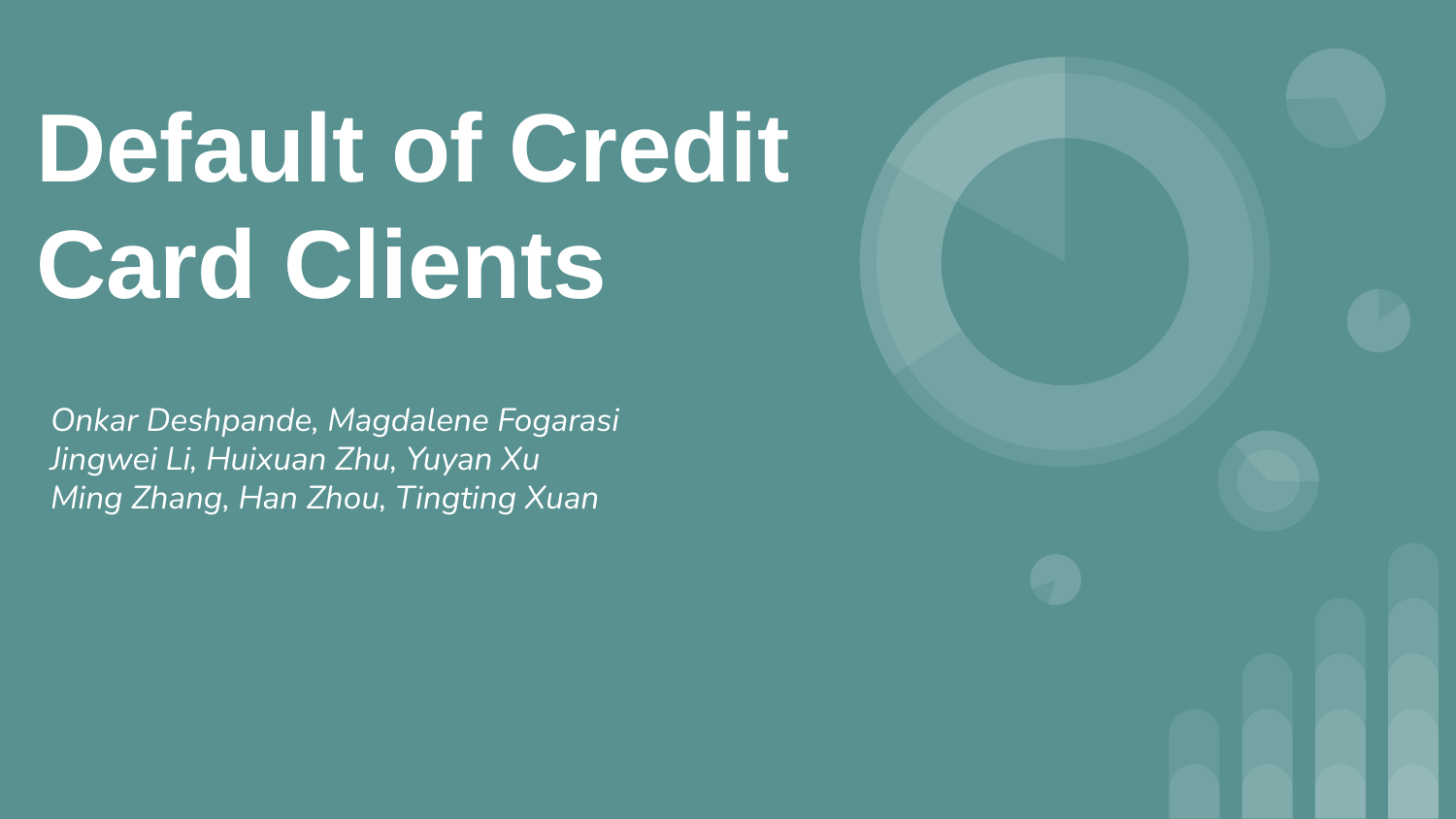

# Default of Credit Card Clients
Onkar Deshpande, Magdalene Fogarasi
Jingwei Li, Huixuan Zhu, Yuyan Xu
Ming Zhang, Han Zhou, Tingting Xuan